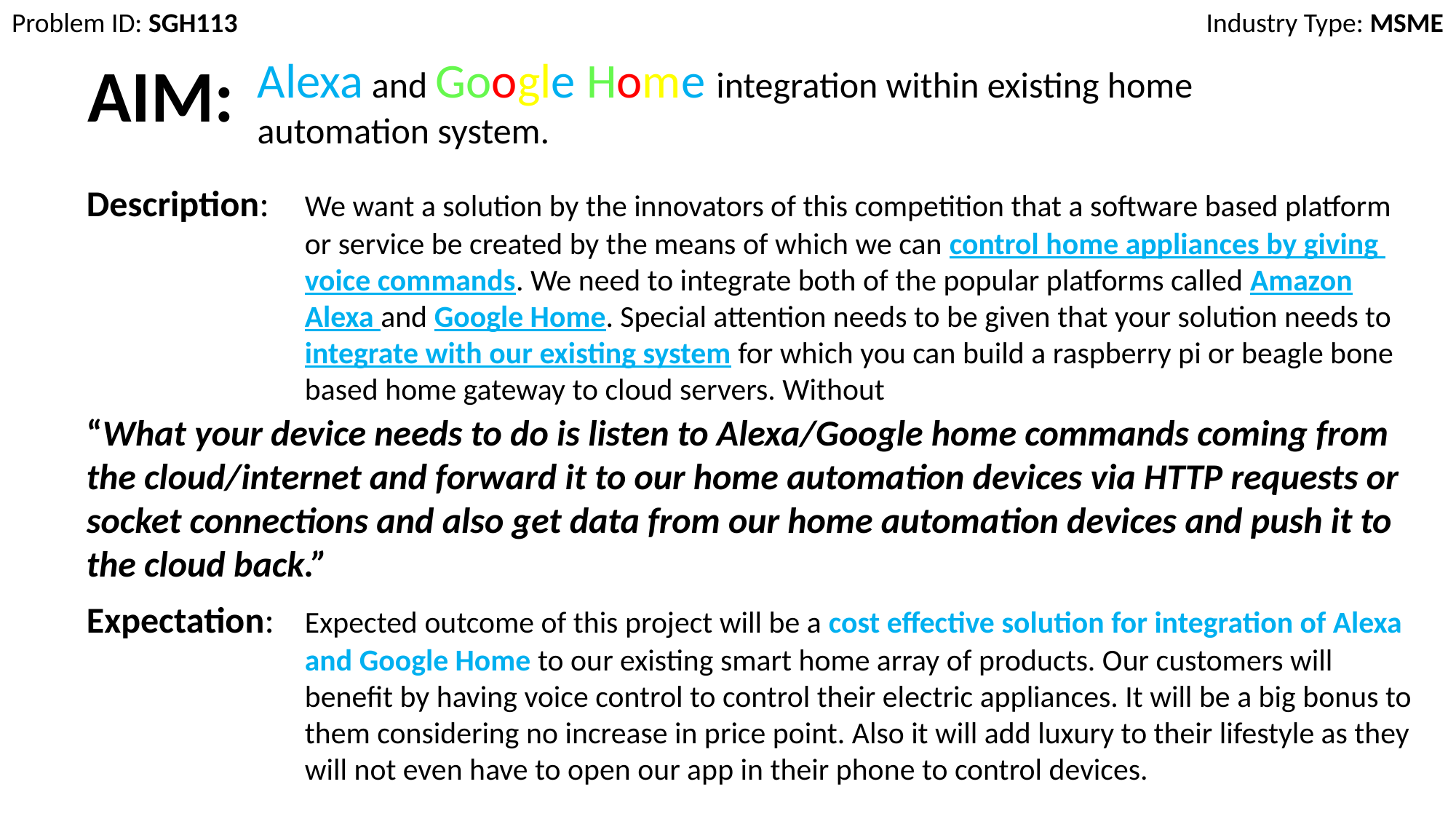

Problem ID: SGH113
Industry Type: MSME
AIM:
Alexa and Google Home integration within existing home automation system.
Description: 	We want a solution by the innovators of this competition that a software based platform 		or service be created by the means of which we can control home appliances by giving 			voice commands. We need to integrate both of the popular platforms called Amazon 			Alexa and Google Home. Special attention needs to be given that your solution needs to 		integrate with our existing system for which you can build a raspberry pi or beagle bone 		based home gateway to cloud servers. Without
“What your device needs to do is listen to Alexa/Google home commands coming from the cloud/internet and forward it to our home automation devices via HTTP requests or socket connections and also get data from our home automation devices and push it to the cloud back.”
Expectation: 	Expected outcome of this project will be a cost effective solution for integration of Alexa 		and Google Home to our existing smart home array of products. Our customers will 			benefit by having voice control to control their electric appliances. It will be a big bonus to 		them considering no increase in price point. Also it will add luxury to their lifestyle as they 		will not even have to open our app in their phone to control devices.